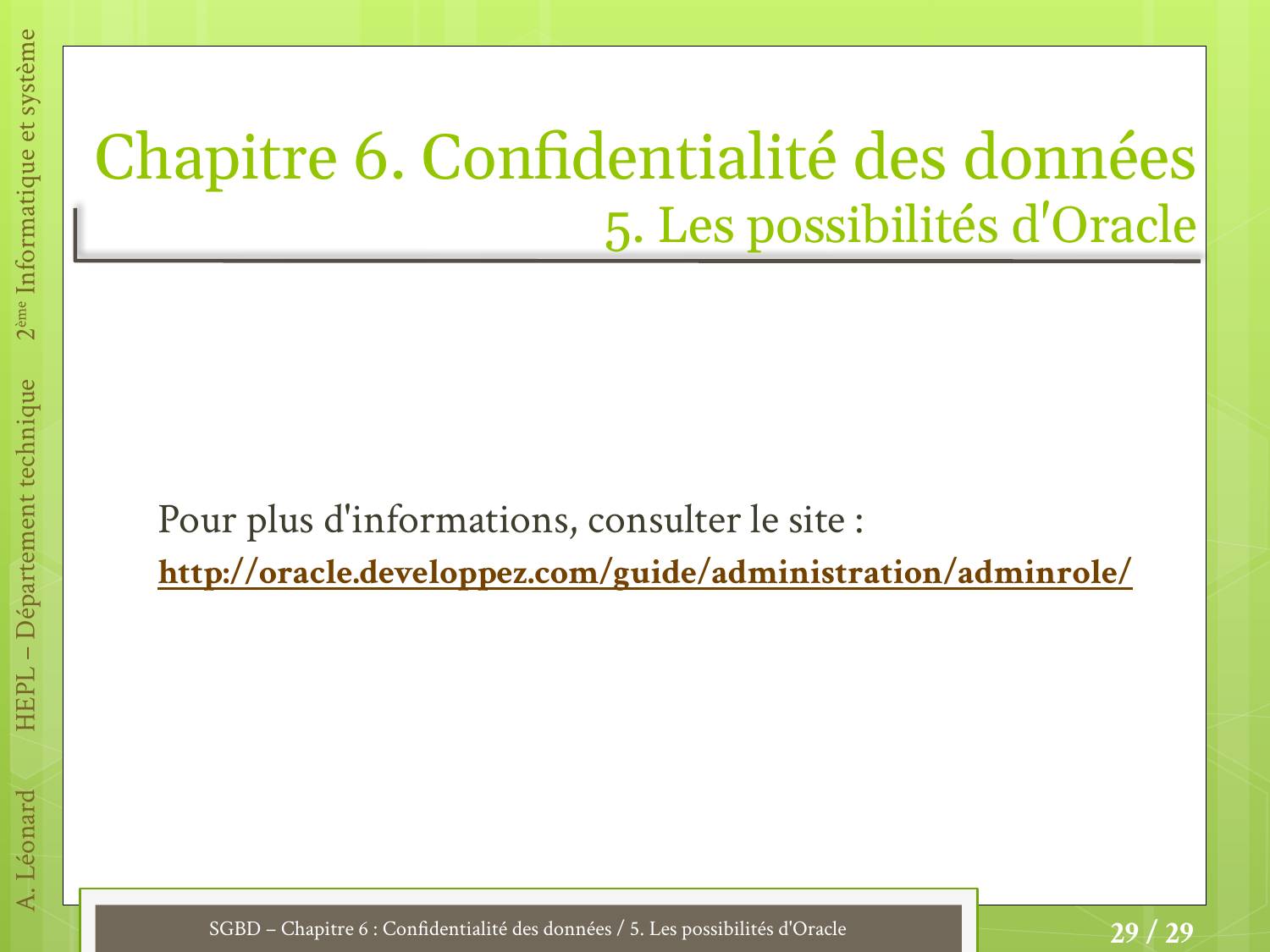

# Chapitre 6. Confidentialité des données 5. Les possibilités d'Oracle
Pour plus d'informations, consulter le site :
http://oracle.developpez.com/guide/administration/adminrole/

SGBD – Chapitre 6 : Confidentialité des données / 5. Les possibilités d'Oracle